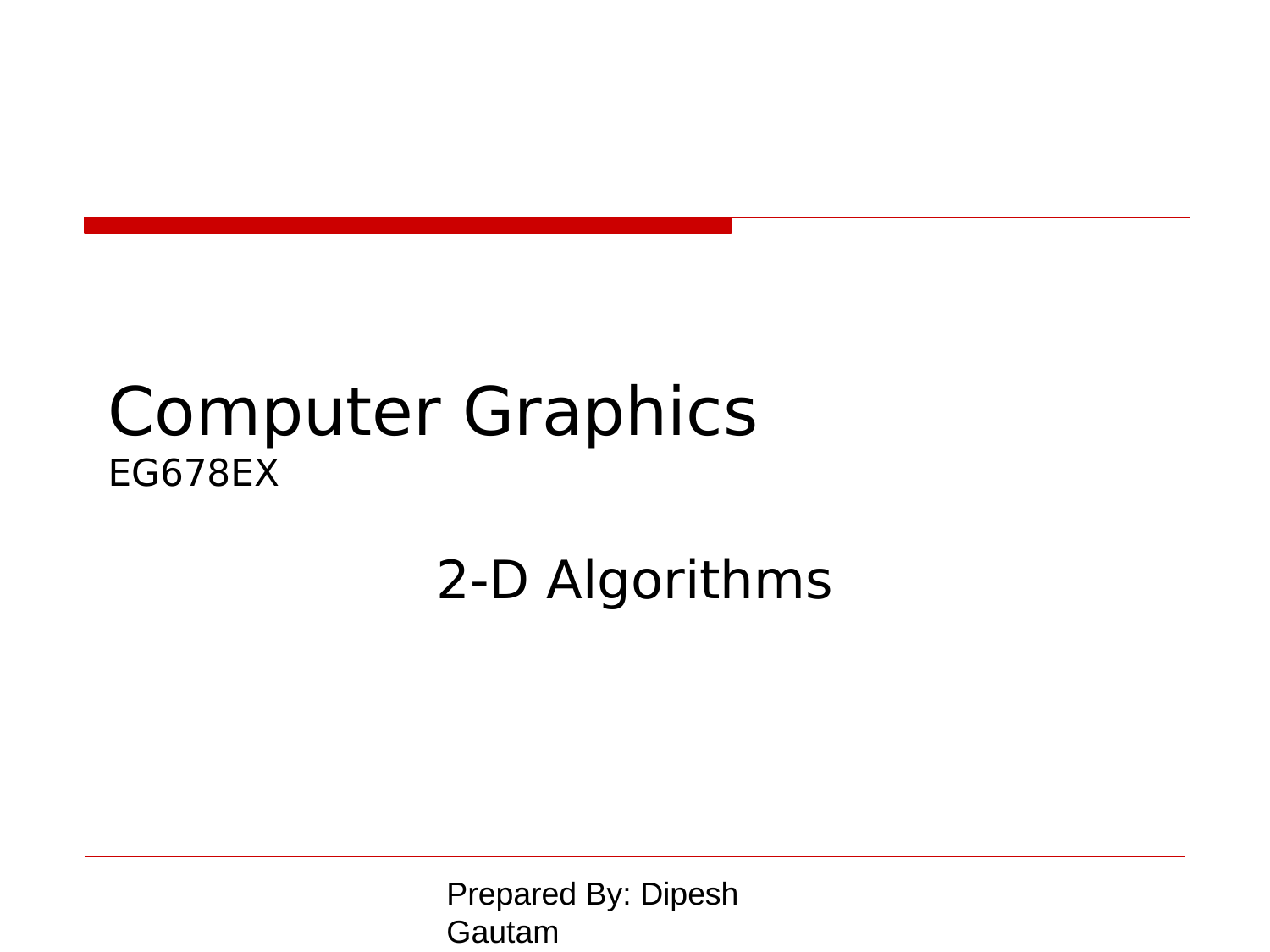

# Computer Graphics EG678EX
2-D Algorithms
Prepared By: Dipesh Gautam